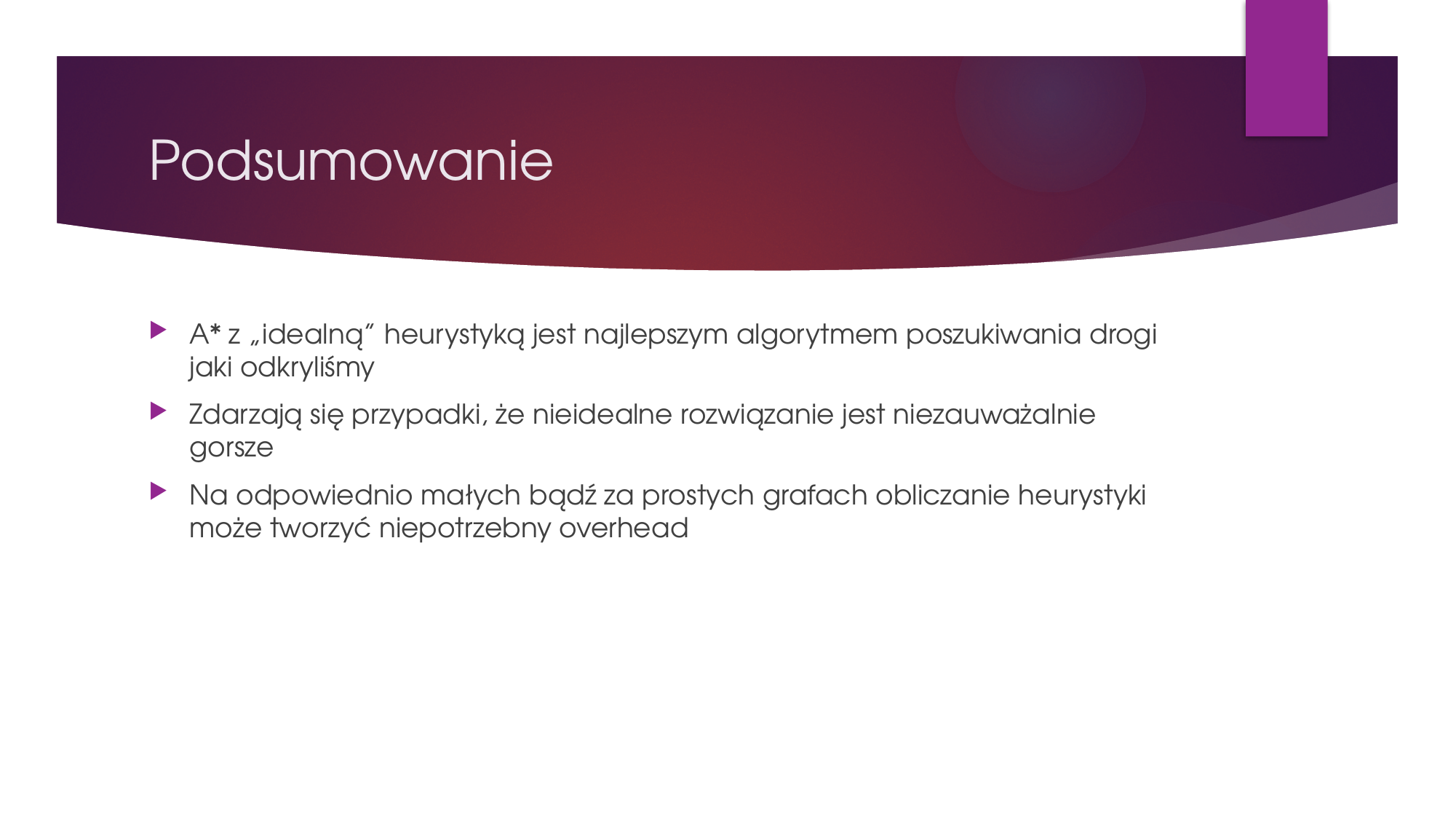

# Podsumowanie
A* z „idealną” heurystyką jest najlepszym algorytmem poszukiwania drogi jaki odkryliśmy
Zdarzają się przypadki, że nieidealne rozwiązanie jest niezauważalnie gorsze
Na odpowiednio małych bądź za prostych grafach obliczanie heurystyki może tworzyć niepotrzebny overhead